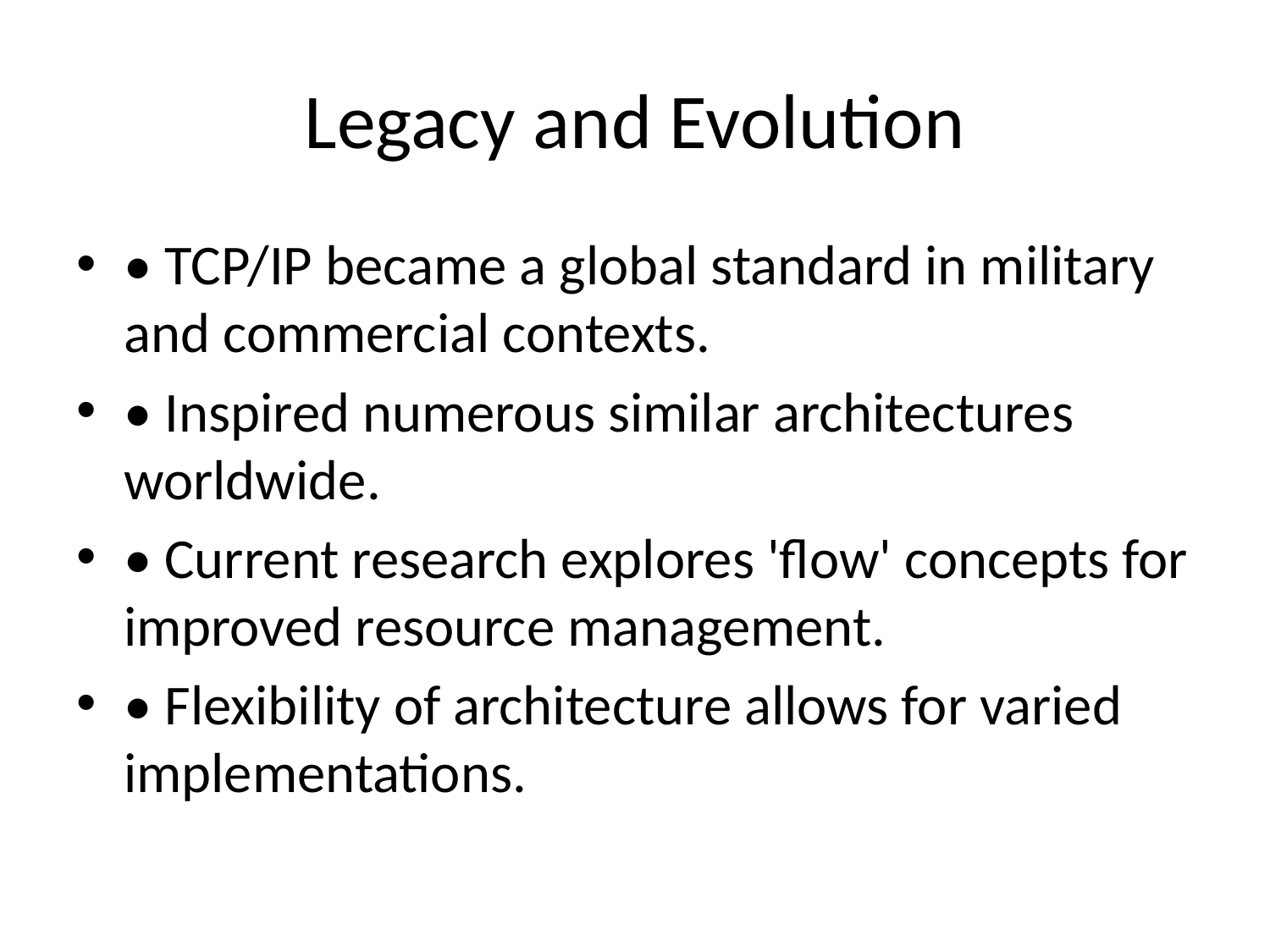

# Legacy and Evolution
• TCP/IP became a global standard in military and commercial contexts.
• Inspired numerous similar architectures worldwide.
• Current research explores 'flow' concepts for improved resource management.
• Flexibility of architecture allows for varied implementations.